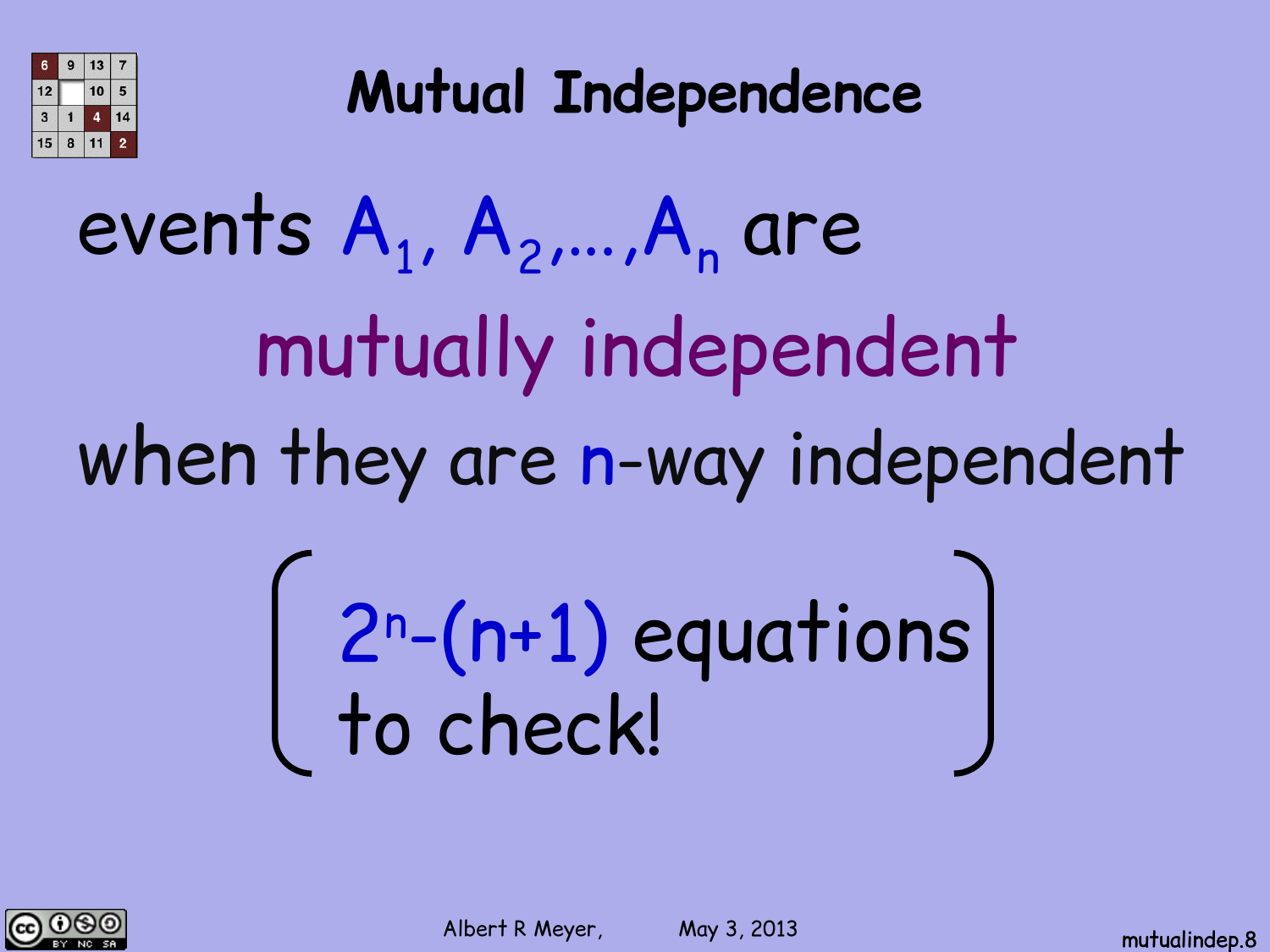

# Mutual Independence
events A1, A2,…,An are
mutually independent
when they are n-way independent

2n-(n+1) equations
to check!
mutualindep.8
mutualindep.8